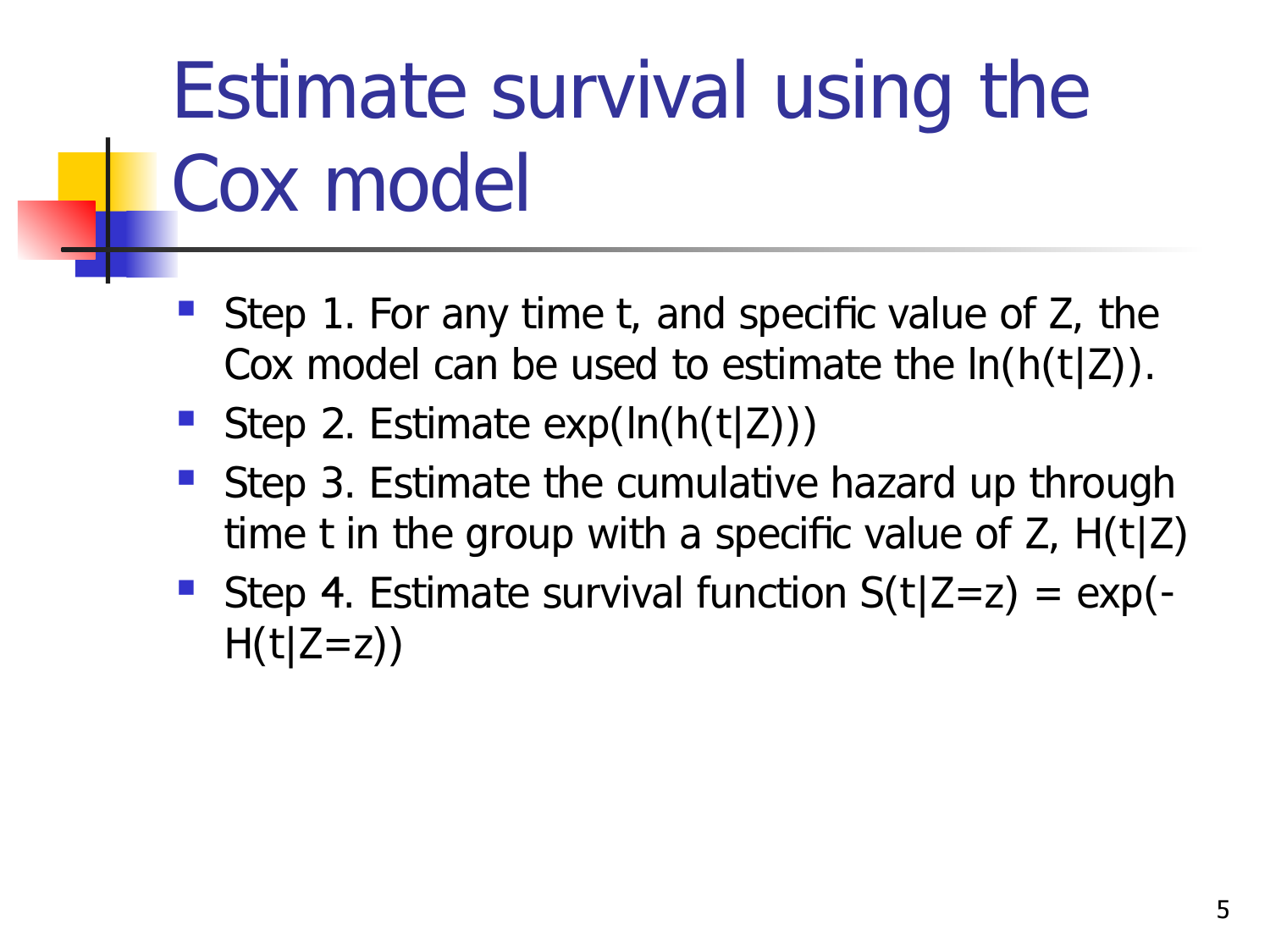

# Estimate survival using the Cox model
Step 1. For any time t, and specific value of Z, the Cox model can be used to estimate the ln(h(t|Z)).
Step 2. Estimate exp(ln(h(t|Z)))
Step 3. Estimate the cumulative hazard up through time t in the group with a specific value of Z, H(t|Z)
Step 4. Estimate survival function S(t|Z=z) = exp(-H(t|Z=z))
5